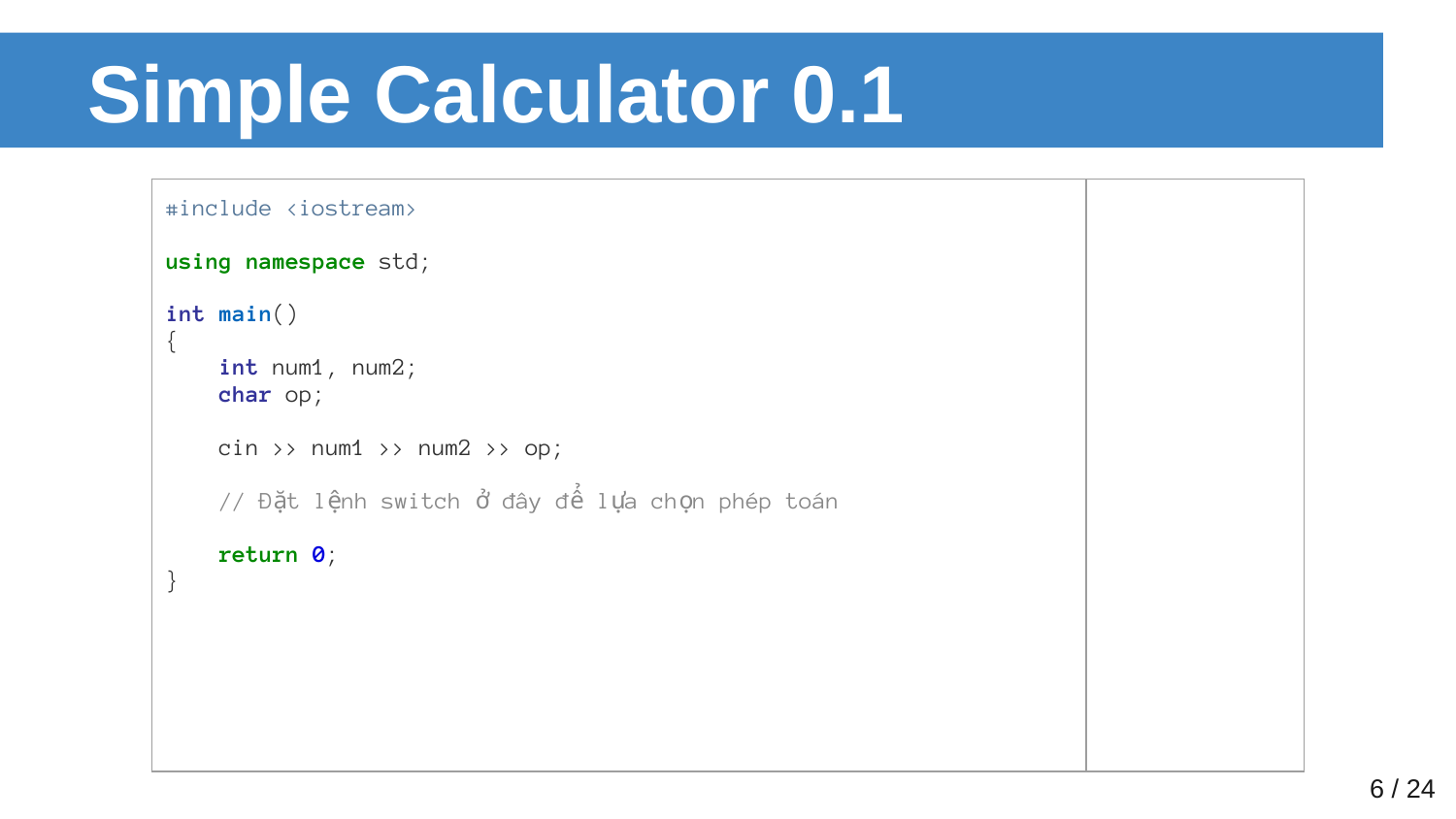

# Simple Calculator 0.1

| #include <iostream> using namespace std; int main() { int num1, num2; char op; cin >> num1 >> num2 >> op; // Đặt lệnh switch ở đây để lựa chọn phép toán return 0; } |  |
| --- | --- |
6 / 24